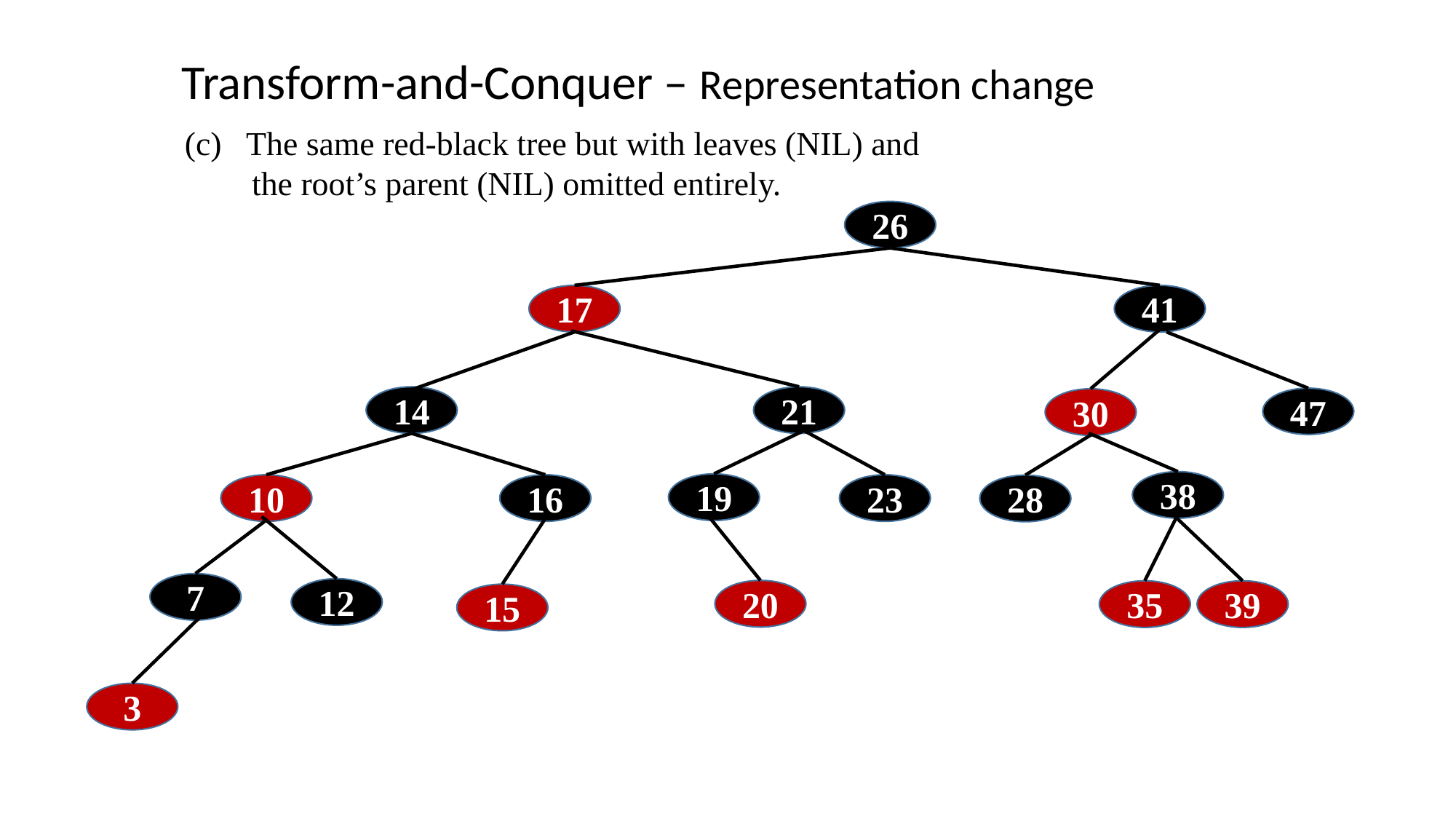

Transform-and-Conquer – Representation change
 (c)   The same red-black tree but with leaves (NIL) and
         the root’s parent (NIL) omitted entirely.
26
17
41
21
14
47
30
38
19
16
23
10
28
7
12
20
35
39
15
3